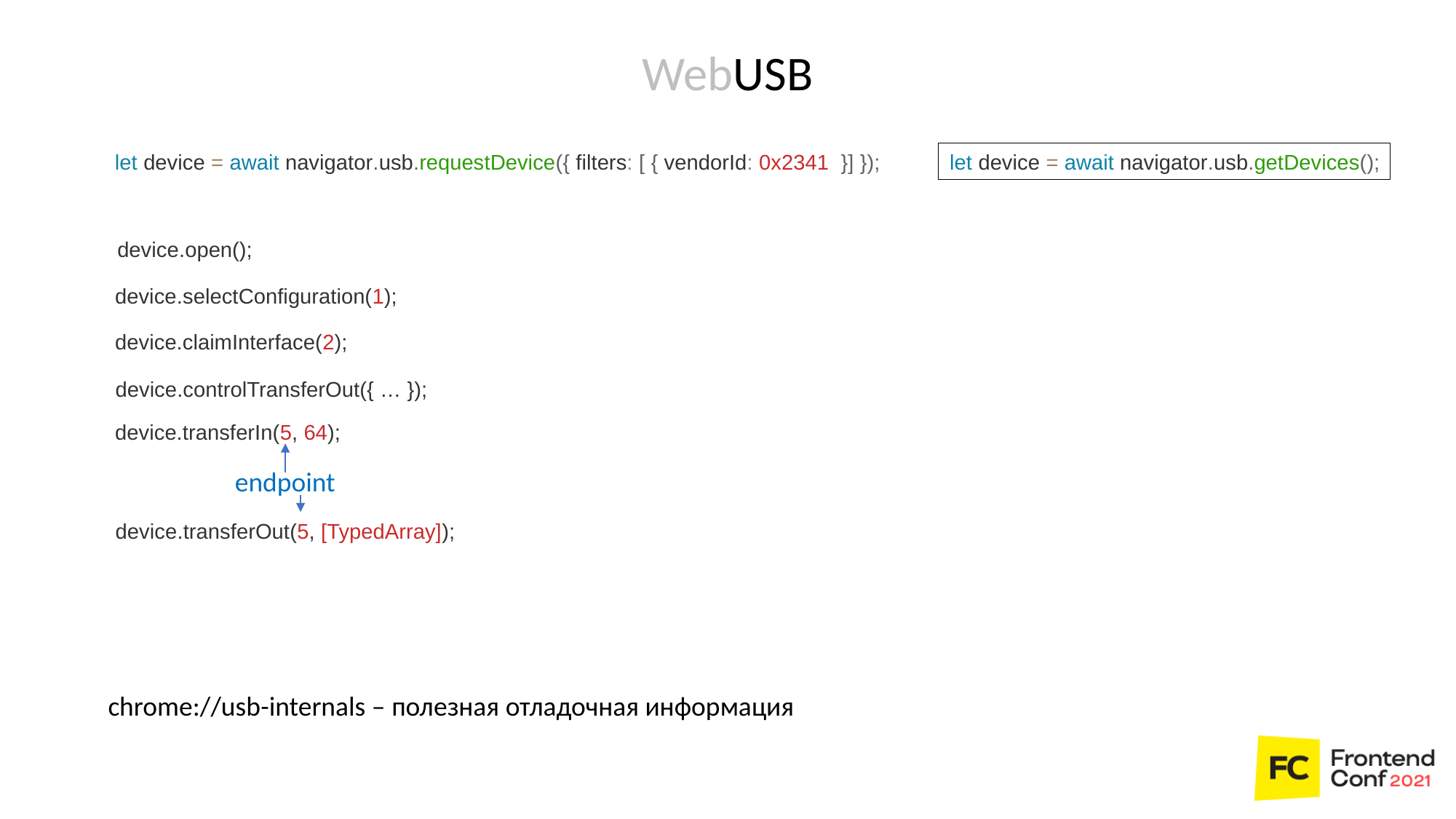

WebUSB
let device = await navigator.usb.requestDevice({ filters: [ { vendorId: 0x2341  }] });
 let device = await navigator.usb.getDevices();
device.open();
device.selectConfiguration(1);
device.claimInterface(2);
device.controlTransferOut({ … });
device.transferIn(5, 64);
endpoint
device.transferOut(5, [TypedArray]);
chrome://usb-internals – полезная отладочная информация